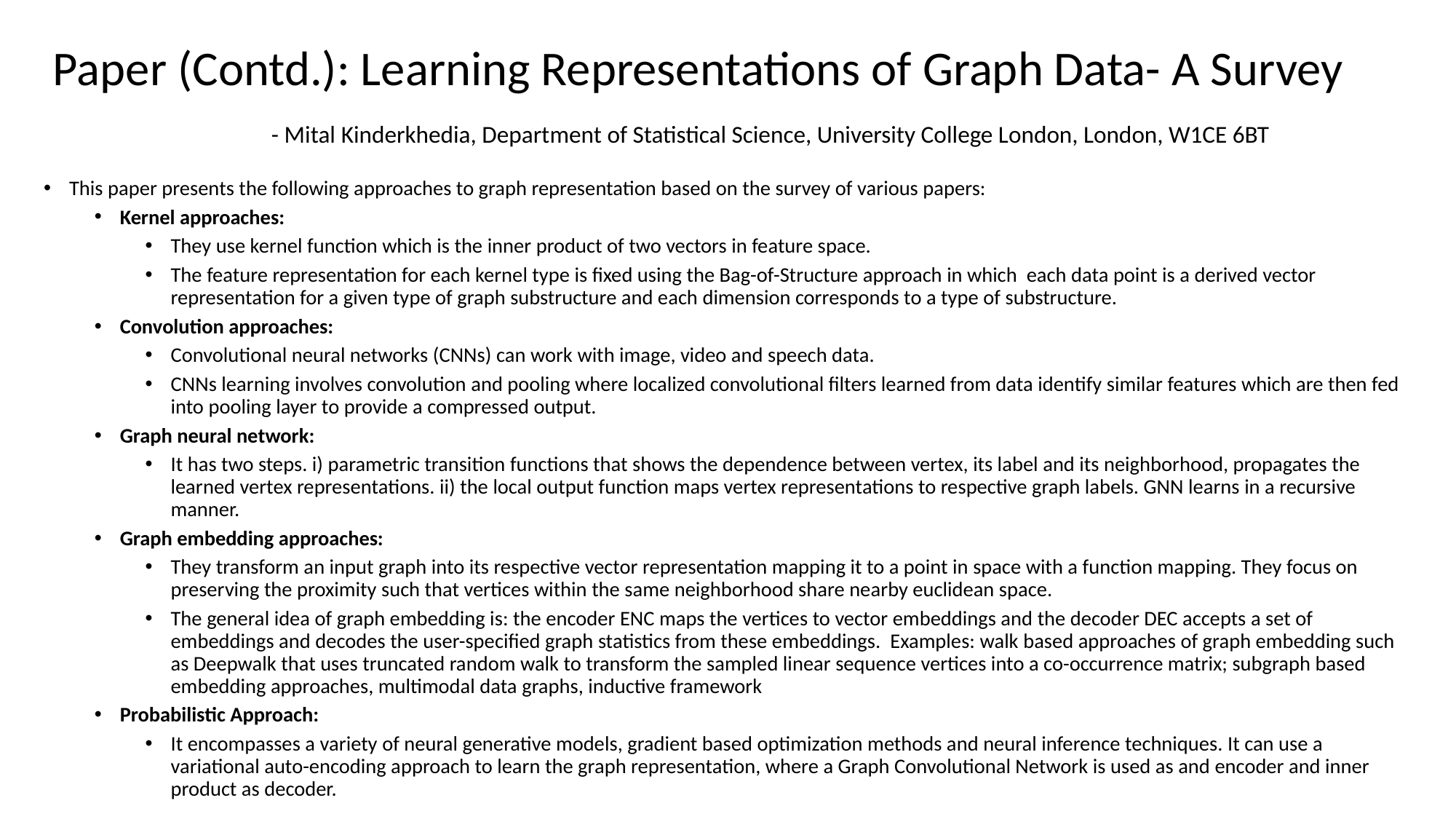

# Paper (Contd.): Learning Representations of Graph Data- A Survey - Mital Kinderkhedia, Department of Statistical Science, University College London, London, W1CE 6BT
This paper presents the following approaches to graph representation based on the survey of various papers:
Kernel approaches:
They use kernel function which is the inner product of two vectors in feature space.
The feature representation for each kernel type is fixed using the Bag-of-Structure approach in which  each data point is a derived vector representation for a given type of graph substructure and each dimension corresponds to a type of substructure.
Convolution approaches:
Convolutional neural networks (CNNs) can work with image, video and speech data.
CNNs learning involves convolution and pooling where localized convolutional filters learned from data identify similar features which are then fed into pooling layer to provide a compressed output.
Graph neural network:
It has two steps. i) parametric transition functions that shows the dependence between vertex, its label and its neighborhood, propagates the learned vertex representations. ii) the local output function maps vertex representations to respective graph labels. GNN learns in a recursive manner.
Graph embedding approaches:
They transform an input graph into its respective vector representation mapping it to a point in space with a function mapping. They focus on preserving the proximity such that vertices within the same neighborhood share nearby euclidean space.
The general idea of graph embedding is: the encoder ENC maps the vertices to vector embeddings and the decoder DEC accepts a set of embeddings and decodes the user-specified graph statistics from these embeddings.  Examples: walk based approaches of graph embedding such as Deepwalk that uses truncated random walk to transform the sampled linear sequence vertices into a co-occurrence matrix; subgraph based embedding approaches, multimodal data graphs, inductive framework
Probabilistic Approach:
It encompasses a variety of neural generative models, gradient based optimization methods and neural inference techniques. It can use a variational auto-encoding approach to learn the graph representation, where a Graph Convolutional Network is used as and encoder and inner product as decoder.